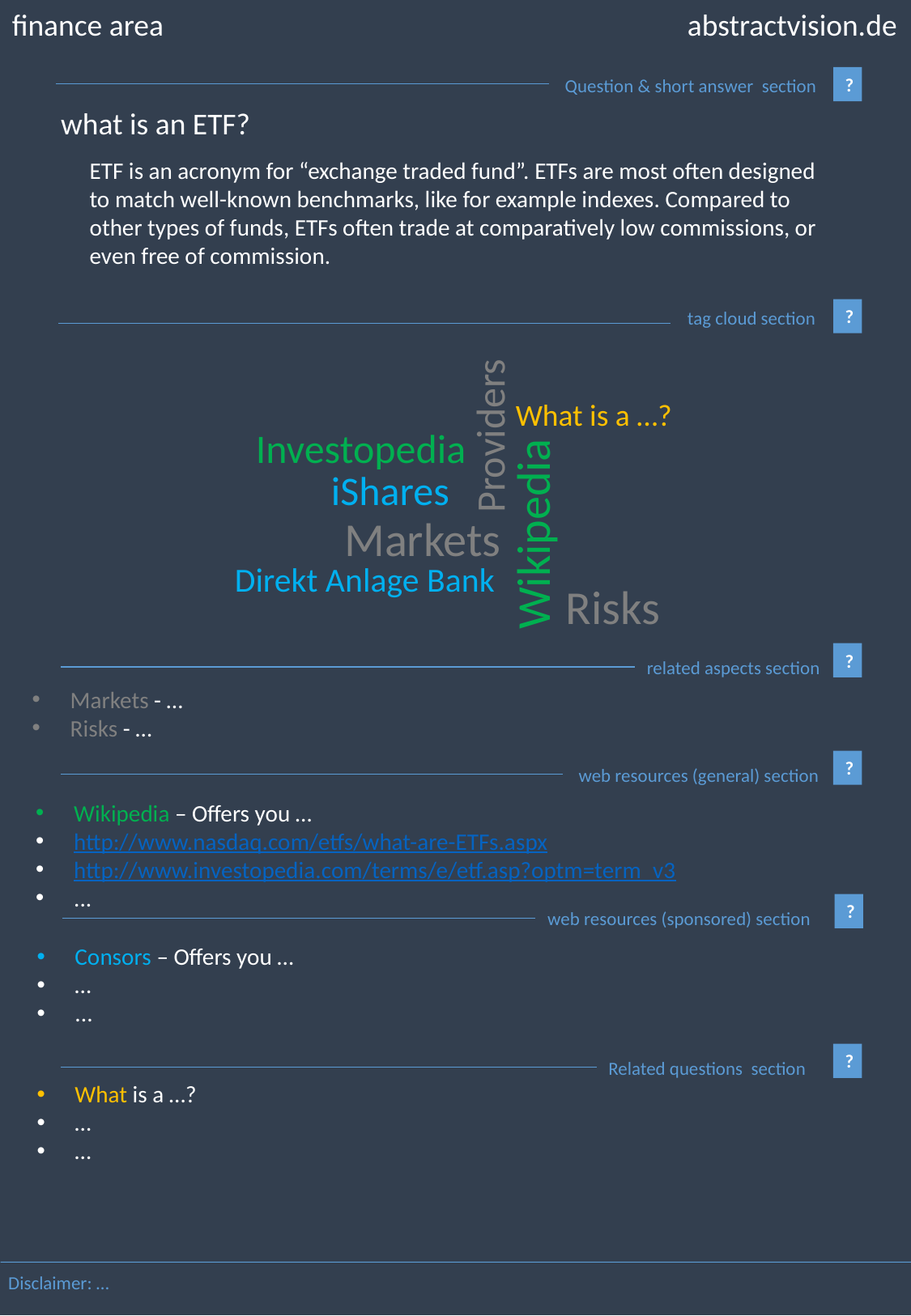

finance area
abstractvision.de
popup
on this section I present you the question and my personal ‘best fit’ answer to it (less than 1000 characters)
?
Question & short answer  section
what is an ETF?
ETF is an acronym for “exchange traded fund”. ETFs are most often designed to match well-known benchmarks, like for example indexes. Compared to other types of funds, ETFs often trade at comparatively low commissions, or even free of commission.
popup
on this section I provide you a tag cloud for the following information types:
further aspects on the topic
web resources (general)
web resources (sponsored)
related questions
the color in the cloud conveys the information category.
the font size conveys per category how helpful this information is in my personal opinion to answering the question.
?
tag cloud section
TBD:
A rating and feedback functionality
Compare with still-scripts.com
What is a …?
Providers
Investopedia
iShares
Wikipedia
Markets
Direkt Anlage Bank
Risks
popup
on this section I list related aspects …
?
related aspects section
Markets - …
Risks - …
popup
on this section I list …
?
web resources (general) section
Wikipedia – Offers you …
http://www.nasdaq.com/etfs/what-are-ETFs.aspx
http://www.investopedia.com/terms/e/etf.asp?optm=term_v3
...
popup
on this section I list …
?
web resources (sponsored) section
Consors – Offers you …
…
...
popup
on this section I list …
?
Related questions  section
What is a …?
…
…
Disclaimer: …